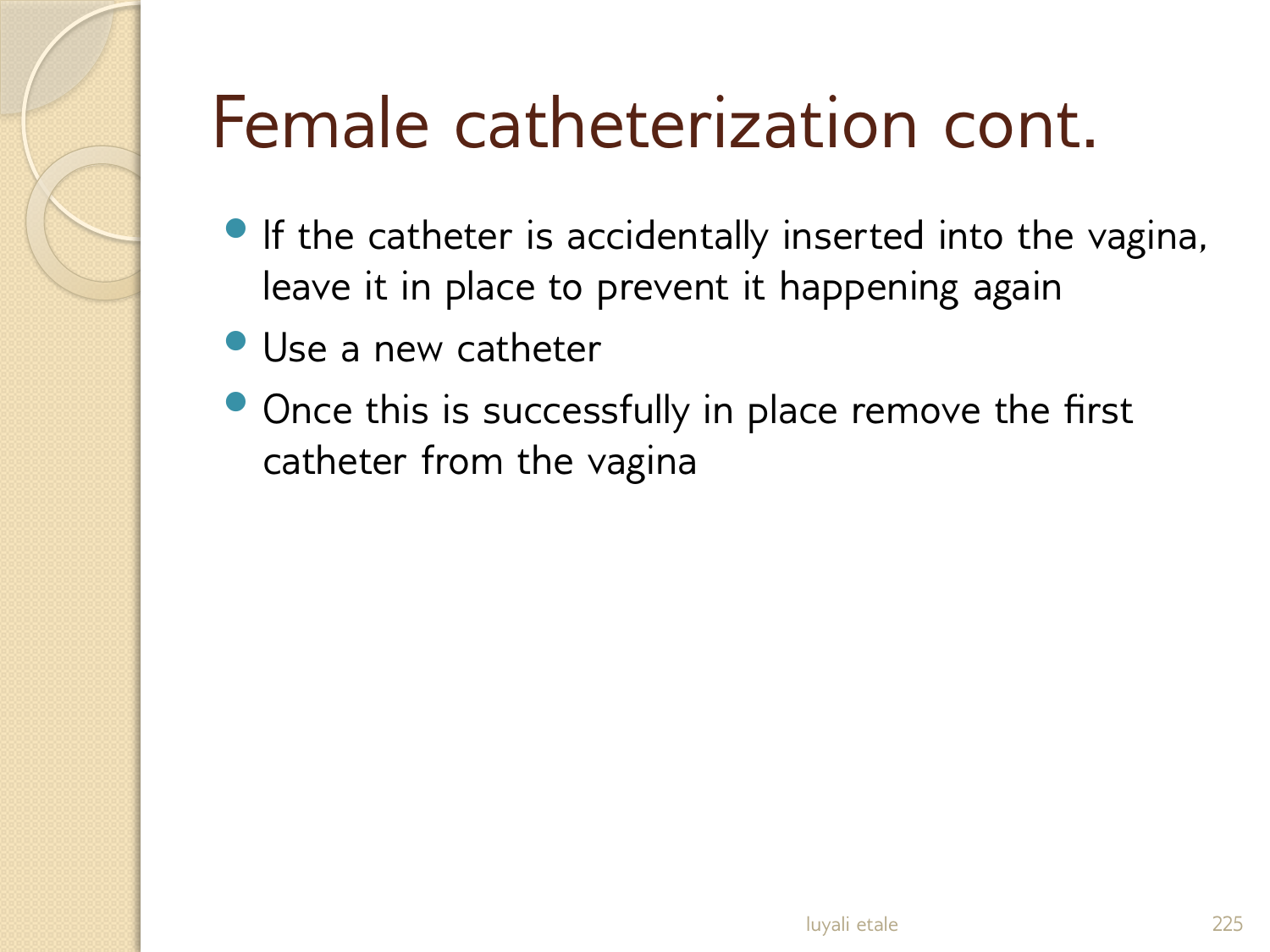

# Female catheterization cont.
If the catheter is accidentally inserted into the vagina, leave it in place to prevent it happening again
Use a new catheter
Once this is successfully in place remove the first catheter from the vagina

luyali etale
225